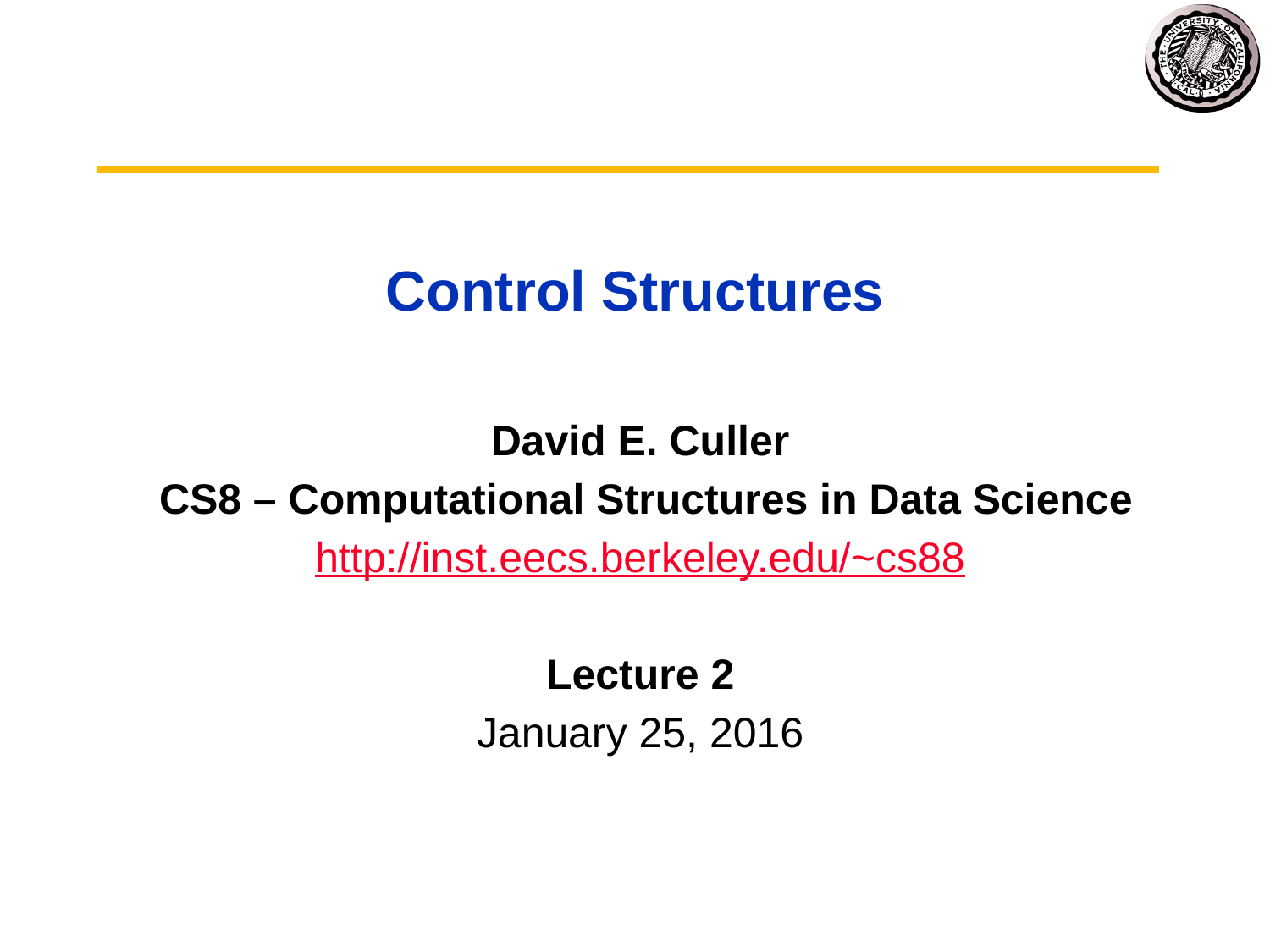

# Control Structures
David E. Culler
 CS8 – Computational Structures in Data Science
http://inst.eecs.berkeley.edu/~cs88

Lecture 2
January 25, 2016